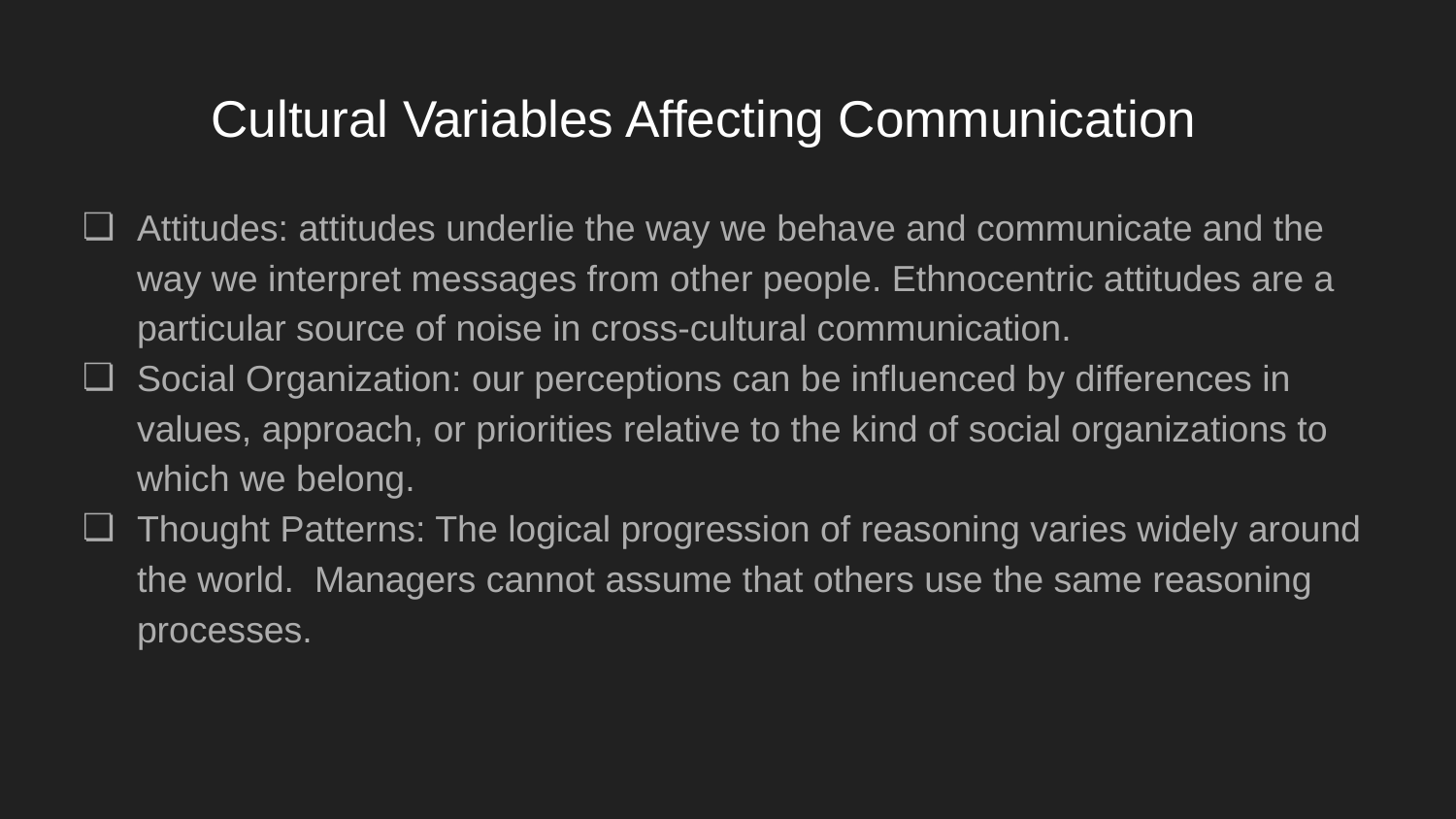

# Cultural Variables Affecting Communication
Attitudes: attitudes underlie the way we behave and communicate and the way we interpret messages from other people. Ethnocentric attitudes are a particular source of noise in cross-cultural communication.
Social Organization: our perceptions can be influenced by differences in values, approach, or priorities relative to the kind of social organizations to which we belong.
Thought Patterns: The logical progression of reasoning varies widely around the world.  Managers cannot assume that others use the same reasoning processes.